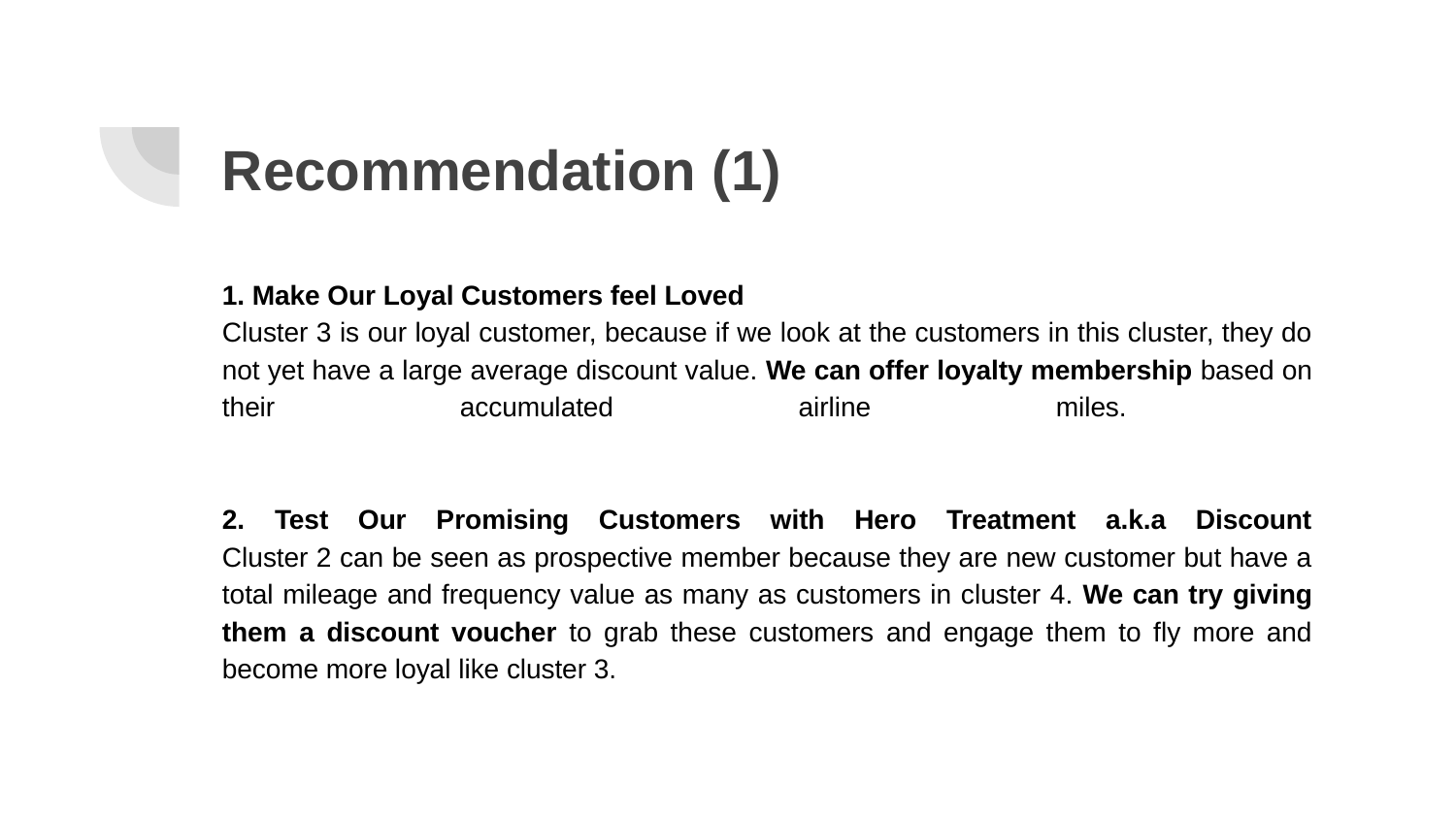

# Recommendation (1)
1. Make Our Loyal Customers feel Loved
Cluster 3 is our loyal customer, because if we look at the customers in this cluster, they do not yet have a large average discount value. We can offer loyalty membership based on their accumulated airline miles.

2. Test Our Promising Customers with Hero Treatment a.k.a Discount
Cluster 2 can be seen as prospective member because they are new customer but have a total mileage and frequency value as many as customers in cluster 4. We can try giving them a discount voucher to grab these customers and engage them to fly more and become more loyal like cluster 3.